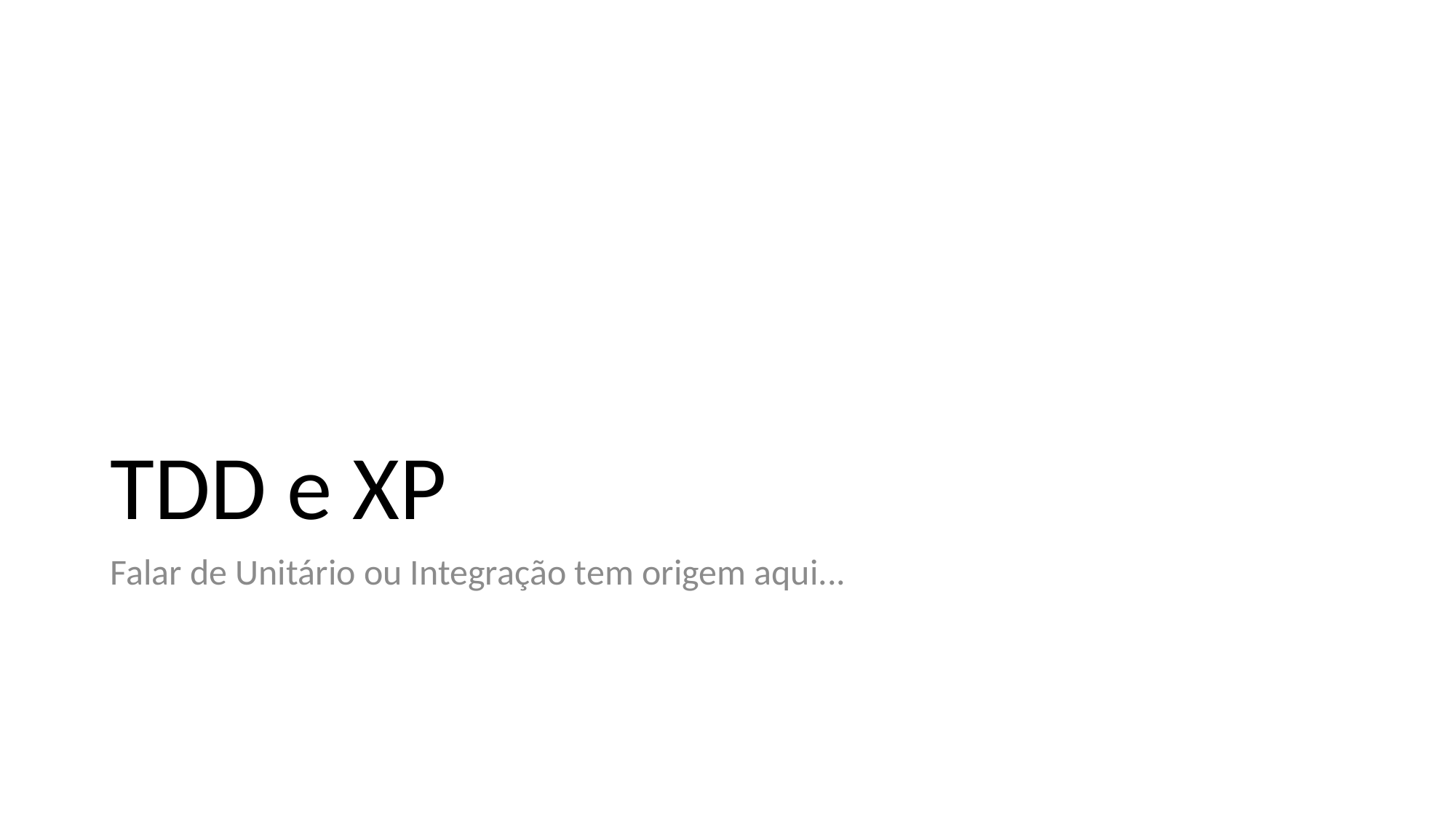

# TDD e XP
Falar de Unitário ou Integração tem origem aqui...